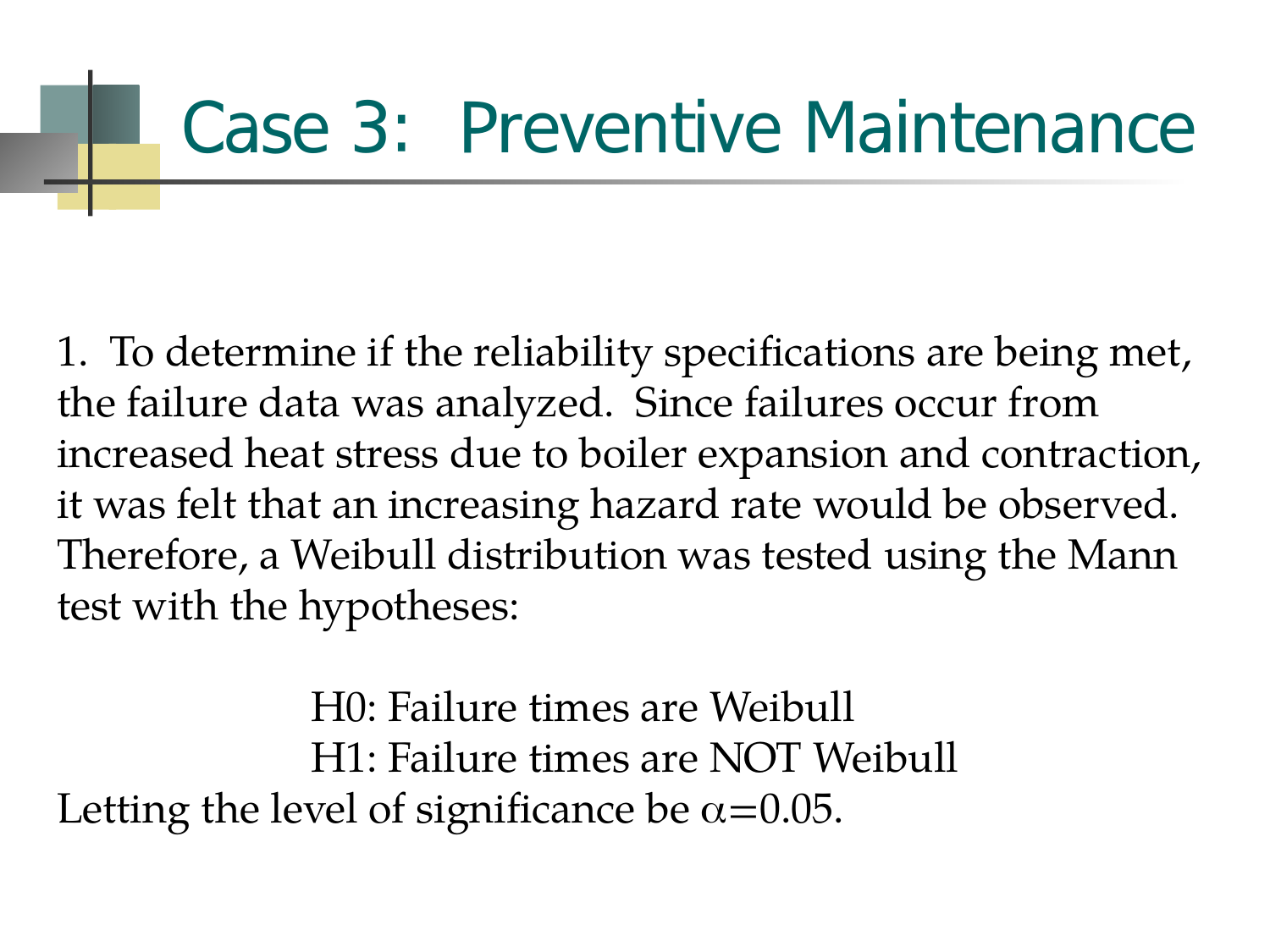

# Case 3:  Preventive Maintenance
1.  To determine if the reliability specifications are being met,
the failure data was analyzed.  Since failures occur from
increased heat stress due to boiler expansion and contraction,
it was felt that an increasing hazard rate would be observed.
Therefore, a Weibull distribution was tested using the Mann
test with the hypotheses:

		H0: Failure times are Weibull
		H1: Failure times are NOT Weibull
Letting the level of significance be α=0.05.